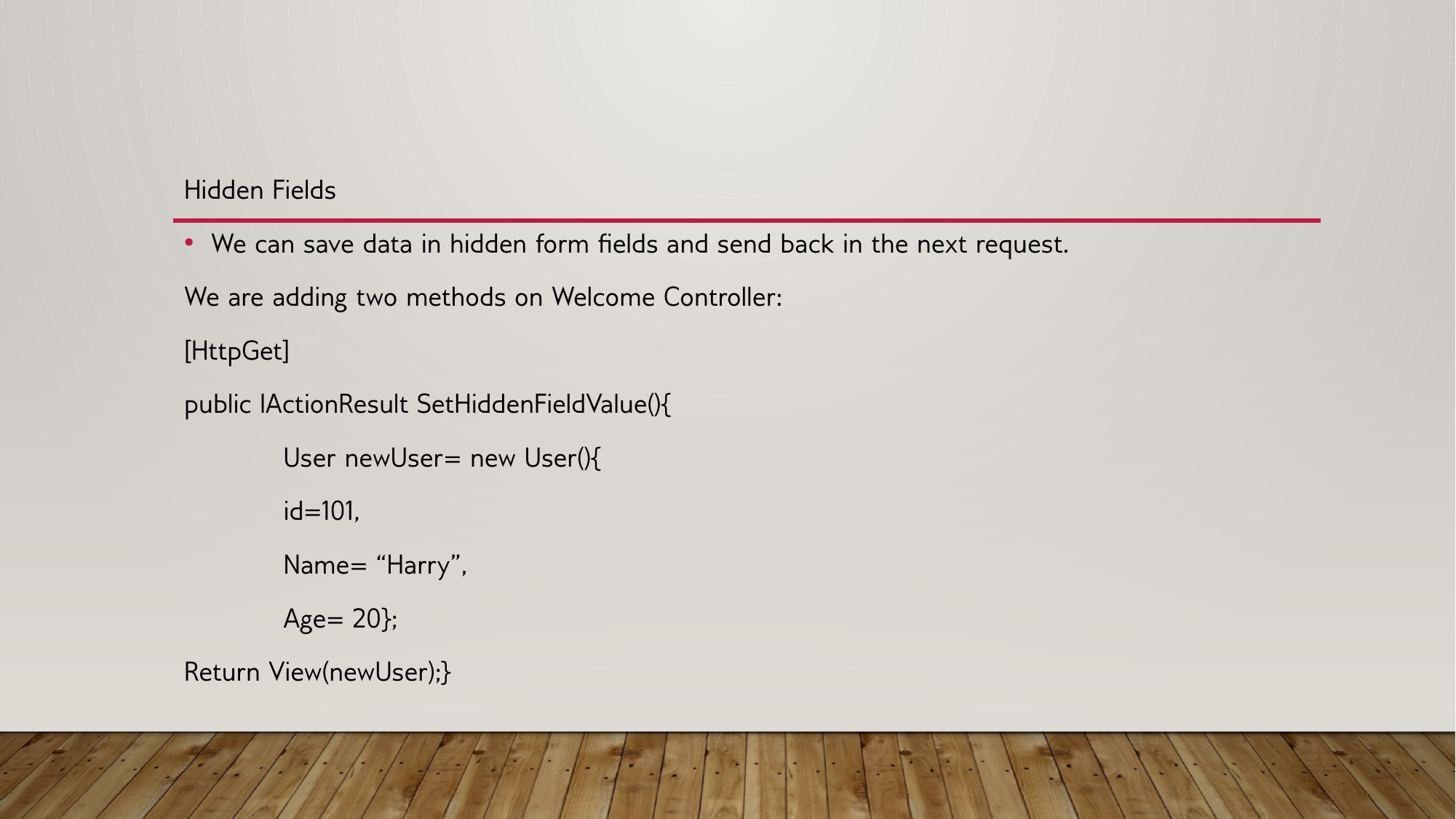

Hidden Fields
We can save data in hidden form fields and send back in the next request.
We are adding two methods on Welcome Controller:
[HttpGet]
public IActionResult SetHiddenFieldValue(){
	User newUser= new User(){
	id=101,
	Name= “Harry”,
	Age= 20};
Return View(newUser);}